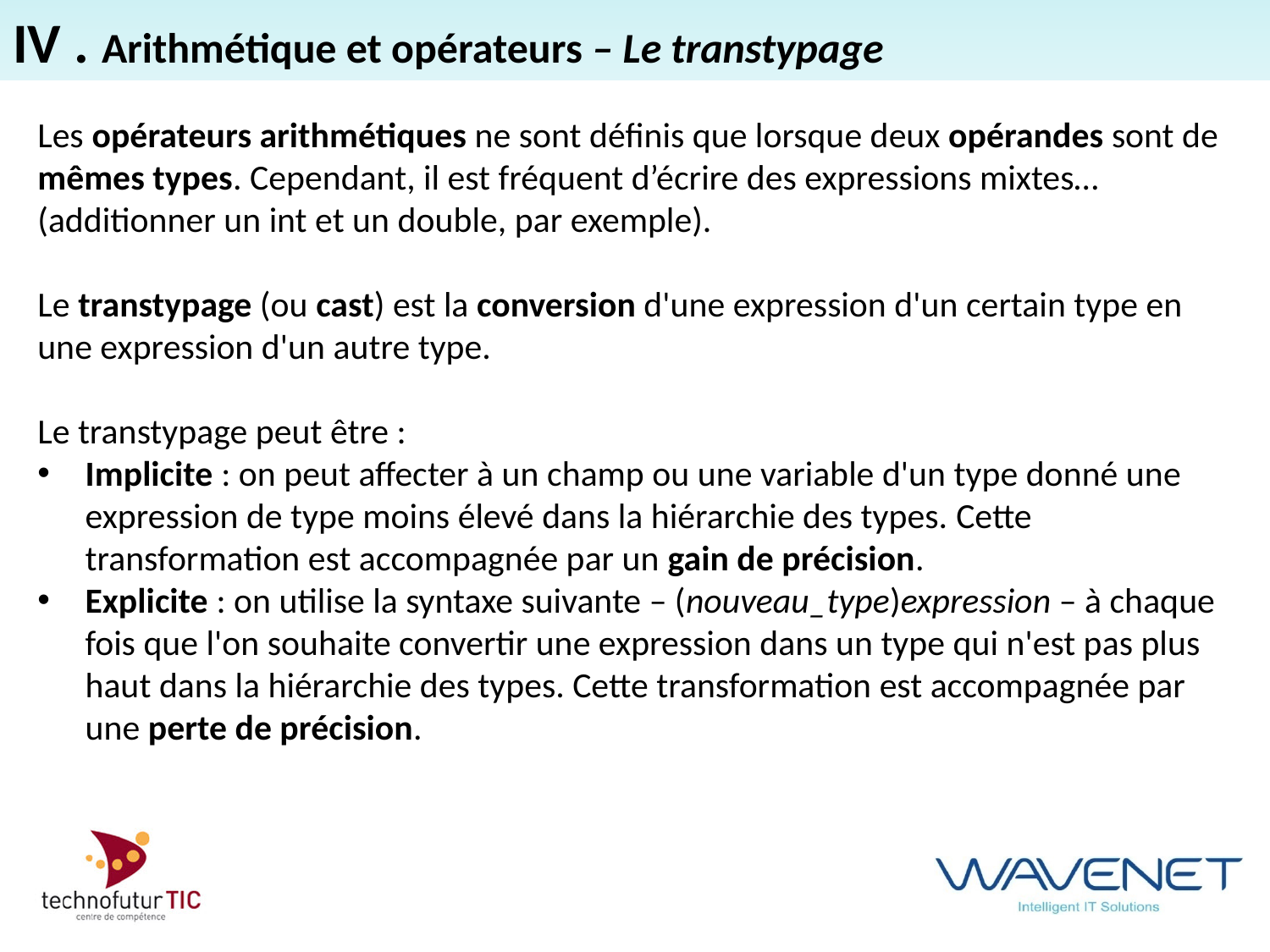

IV . Arithmétique et opérateurs – Le transtypage
Les opérateurs arithmétiques ne sont définis que lorsque deux opérandes sont de mêmes types. Cependant, il est fréquent d’écrire des expressions mixtes… (additionner un int et un double, par exemple).

Le transtypage (ou cast) est la conversion d'une expression d'un certain type en une expression d'un autre type.

Le transtypage peut être :
Implicite : on peut affecter à un champ ou une variable d'un type donné une expression de type moins élevé dans la hiérarchie des types. Cette transformation est accompagnée par un gain de précision.
Explicite : on utilise la syntaxe suivante – (nouveau_type)expression – à chaque fois que l'on souhaite convertir une expression dans un type qui n'est pas plus haut dans la hiérarchie des types. Cette transformation est accompagnée par une perte de précision.